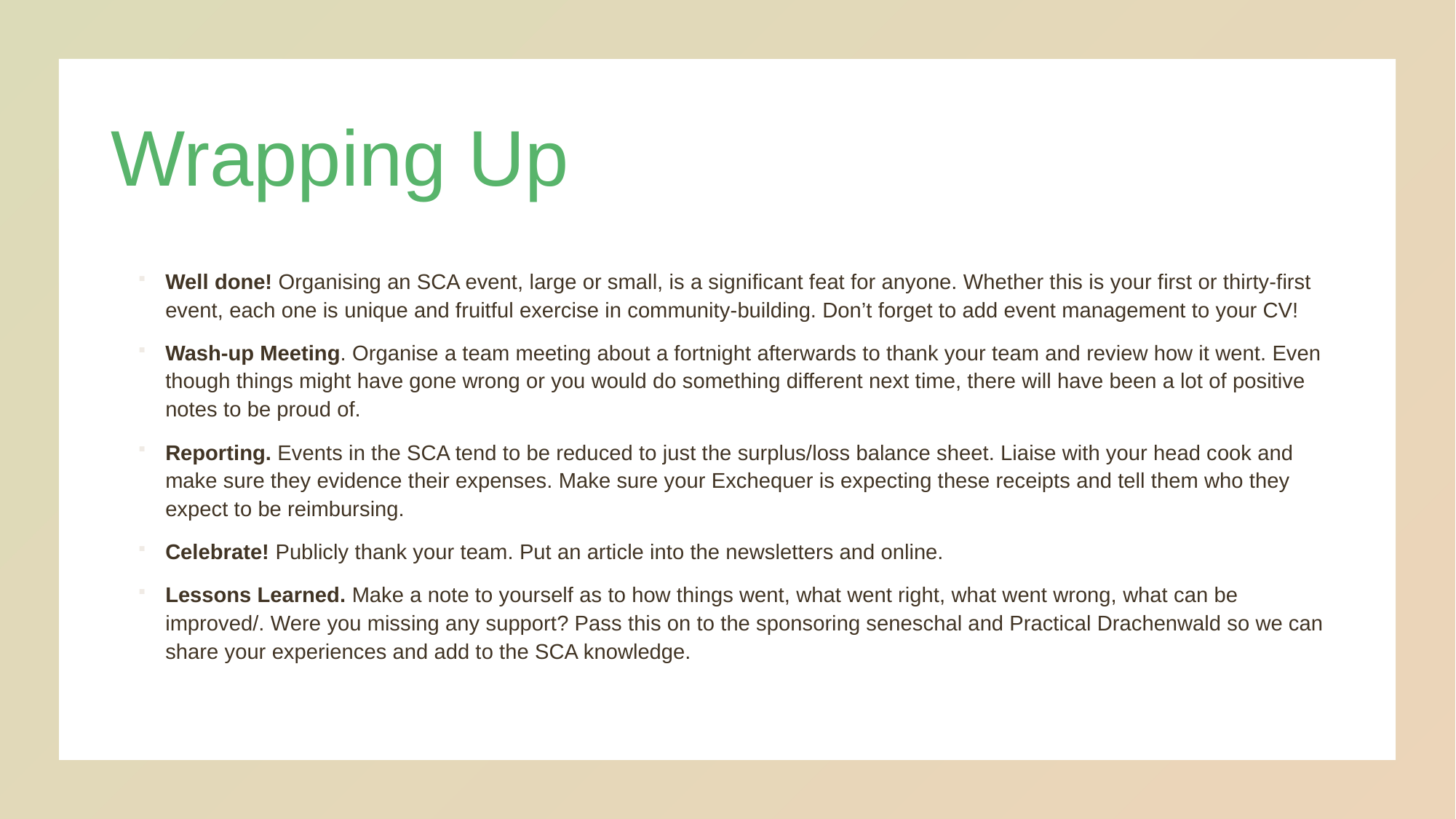

Wrapping Up
Well done! Organising an SCA event, large or small, is a significant feat for anyone. Whether this is your first or thirty-first event, each one is unique and fruitful exercise in community-building. Don’t forget to add event management to your CV!
Wash-up Meeting. Organise a team meeting about a fortnight afterwards to thank your team and review how it went. Even though things might have gone wrong or you would do something different next time, there will have been a lot of positive notes to be proud of.
Reporting. Events in the SCA tend to be reduced to just the surplus/loss balance sheet. Liaise with your head cook and make sure they evidence their expenses. Make sure your Exchequer is expecting these receipts and tell them who they expect to be reimbursing.
Celebrate! Publicly thank your team. Put an article into the newsletters and online.
Lessons Learned. Make a note to yourself as to how things went, what went right, what went wrong, what can be improved/. Were you missing any support? Pass this on to the sponsoring seneschal and Practical Drachenwald so we can share your experiences and add to the SCA knowledge.